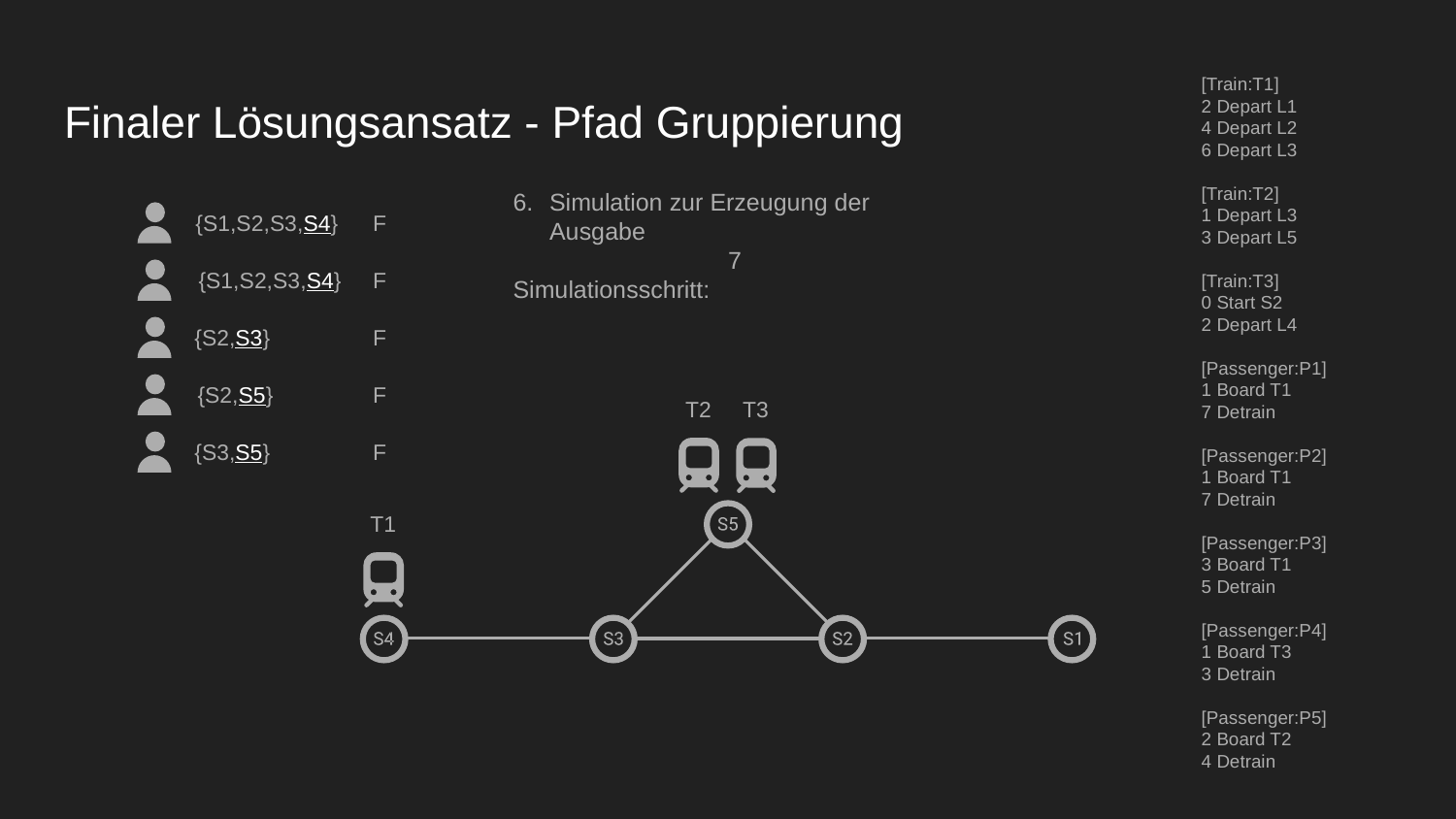

[Train:T1]
2 Depart L1
4 Depart L2
6 Depart L3

[Train:T2]
1 Depart L3
3 Depart L5

[Train:T3]
0 Start S2
2 Depart L4

[Passenger:P1]
1 Board T1
7 Detrain

[Passenger:P2]
1 Board T1
7 Detrain

[Passenger:P3]
3 Board T1
5 Detrain

[Passenger:P4]
1 Board T3
3 Detrain

[Passenger:P5]
2 Board T2
4 Detrain
# Finaler Lösungsansatz - Pfad Gruppierung

Simulation zur Erzeugung der Ausgabe

Simulationsschritt:

{S1,S2,S3,S4}
F

7

{S1,S2,S3,S4}
F

{S2,S3}
F

{S2,S5}
F
T2
T3

{S3,S5}
F

T1